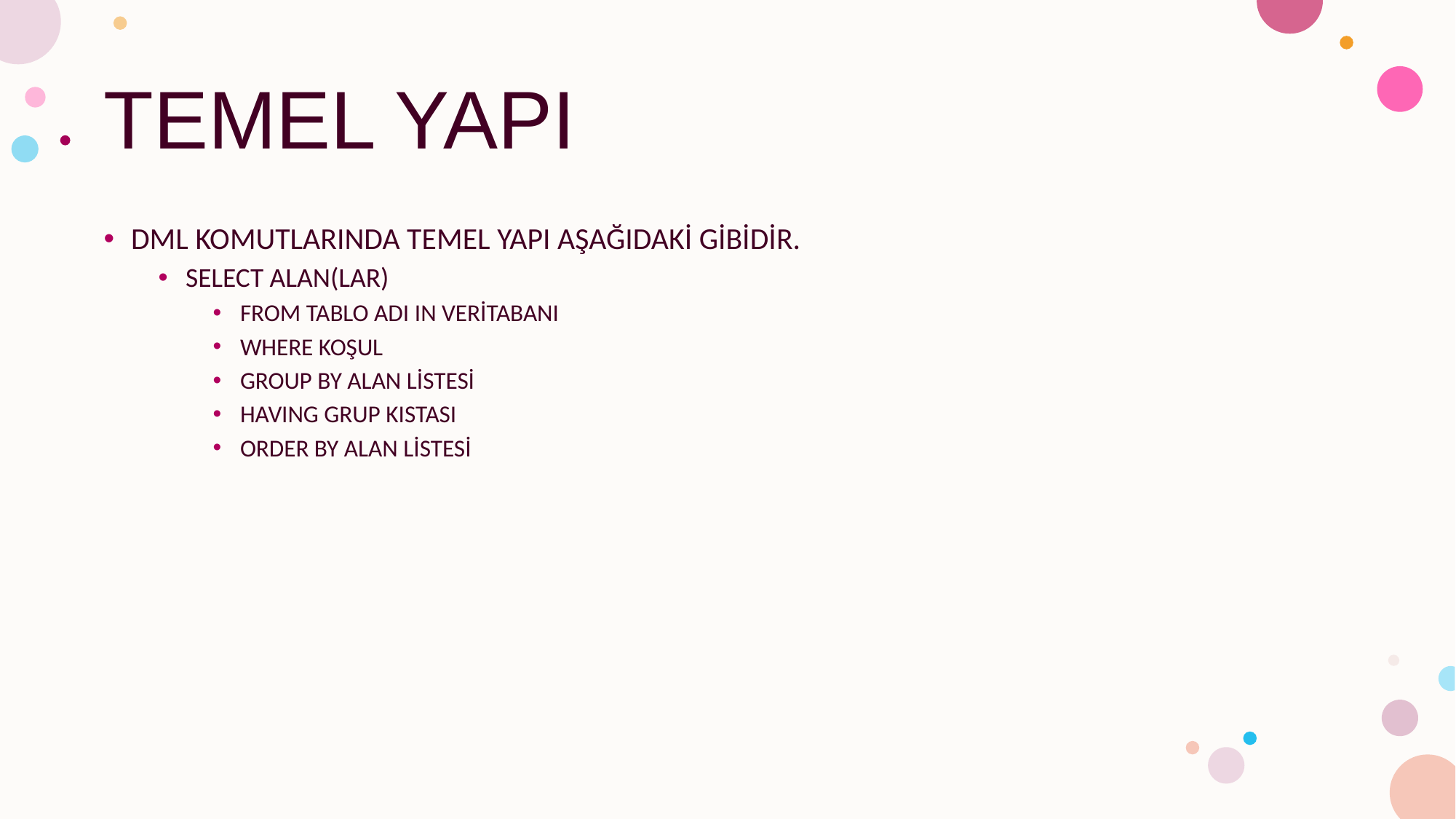

# TEMEL YAPI
DML KOMUTLARINDA TEMEL YAPI AŞAĞIDAKİ GİBİDİR.
SELECT ALAN(LAR)
FROM TABLO ADI IN VERİTABANI
WHERE KOŞUL
GROUP BY ALAN LİSTESİ
HAVING GRUP KISTASI
ORDER BY ALAN LİSTESİ